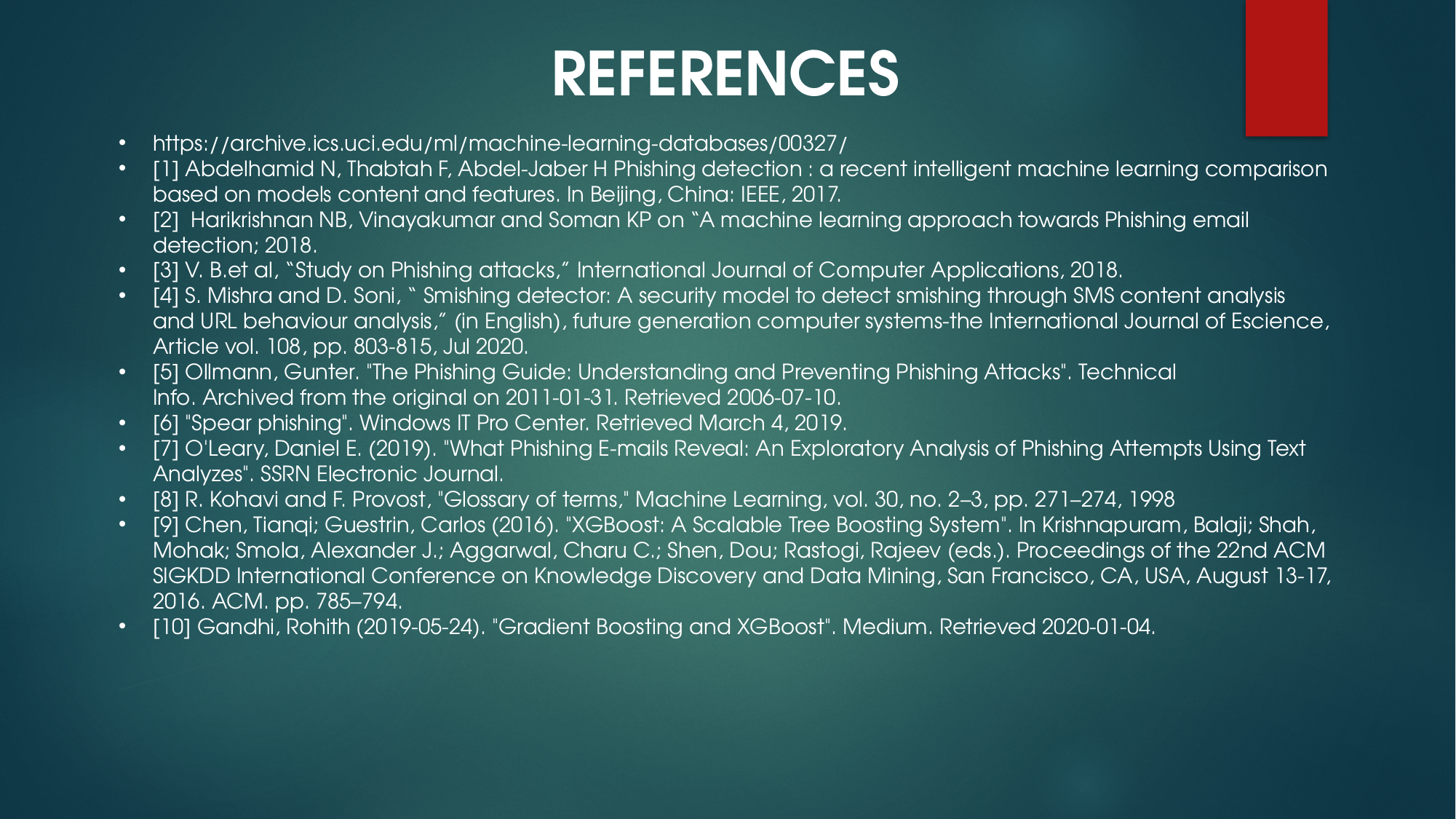

REFERENCES
https://archive.ics.uci.edu/ml/machine-learning-databases/00327/
[1] Abdelhamid N, Thabtah F, Abdel-Jaber H Phishing detection : a recent intelligent machine learning comparison based on models content and features. In Beijing, China: IEEE, 2017.
[2]  Harikrishnan NB, Vinayakumar and Soman KP on “A machine learning approach towards Phishing email detection; 2018.
[3] V. B.et al, “Study on Phishing attacks,” International Journal of Computer Applications, 2018.
[4] S. Mishra and D. Soni, “ Smishing detector: A security model to detect smishing through SMS content analysis and URL behaviour analysis,” (in English), future generation computer systems-the International Journal of Escience, Article vol. 108, pp. 803-815, Jul 2020.
[5] Ollmann, Gunter. "The Phishing Guide: Understanding and Preventing Phishing Attacks". Technical Info. Archived from the original on 2011-01-31. Retrieved 2006-07-10.
[6] "Spear phishing". Windows IT Pro Center. Retrieved March 4, 2019.
[7] O'Leary, Daniel E. (2019). "What Phishing E-mails Reveal: An Exploratory Analysis of Phishing Attempts Using Text Analyzes". SSRN Electronic Journal.
[8] R. Kohavi and F. Provost, "Glossary of terms," Machine Learning, vol. 30, no. 2–3, pp. 271–274, 1998
[9] Chen, Tianqi; Guestrin, Carlos (2016). "XGBoost: A Scalable Tree Boosting System". In Krishnapuram, Balaji; Shah, Mohak; Smola, Alexander J.; Aggarwal, Charu C.; Shen, Dou; Rastogi, Rajeev (eds.). Proceedings of the 22nd ACM SIGKDD International Conference on Knowledge Discovery and Data Mining, San Francisco, CA, USA, August 13-17, 2016. ACM. pp. 785–794.
[10] Gandhi, Rohith (2019-05-24). "Gradient Boosting and XGBoost". Medium. Retrieved 2020-01-04.